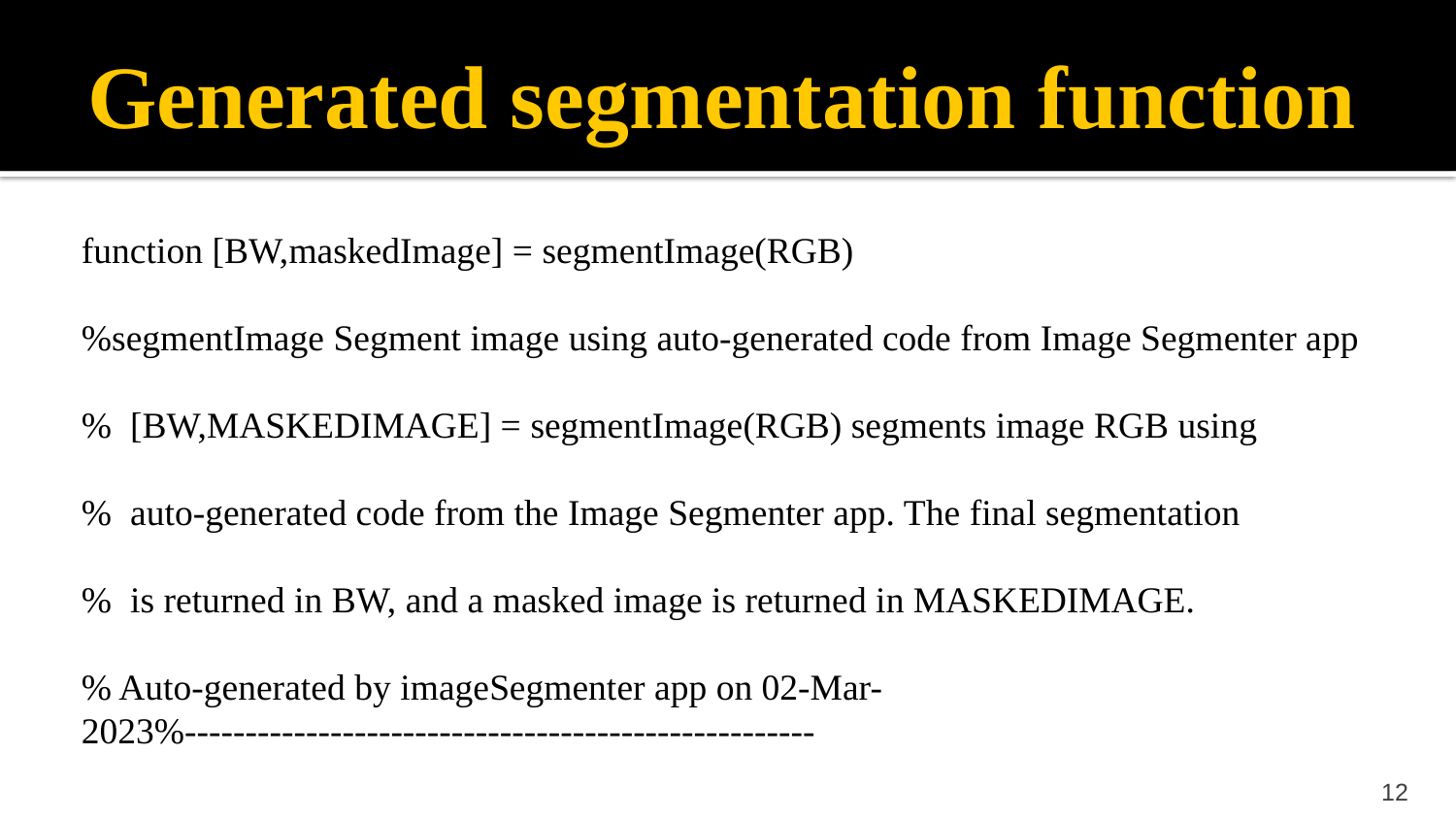

# Generated segmentation function
function [BW,maskedImage] = segmentImage(RGB)

%segmentImage Segment image using auto-generated code from Image Segmenter app

%  [BW,MASKEDIMAGE] = segmentImage(RGB) segments image RGB using

%  auto-generated code from the Image Segmenter app. The final segmentation

%  is returned in BW, and a masked image is returned in MASKEDIMAGE.

% Auto-generated by imageSegmenter app on 02-Mar-2023%----------------------------------------------------

12